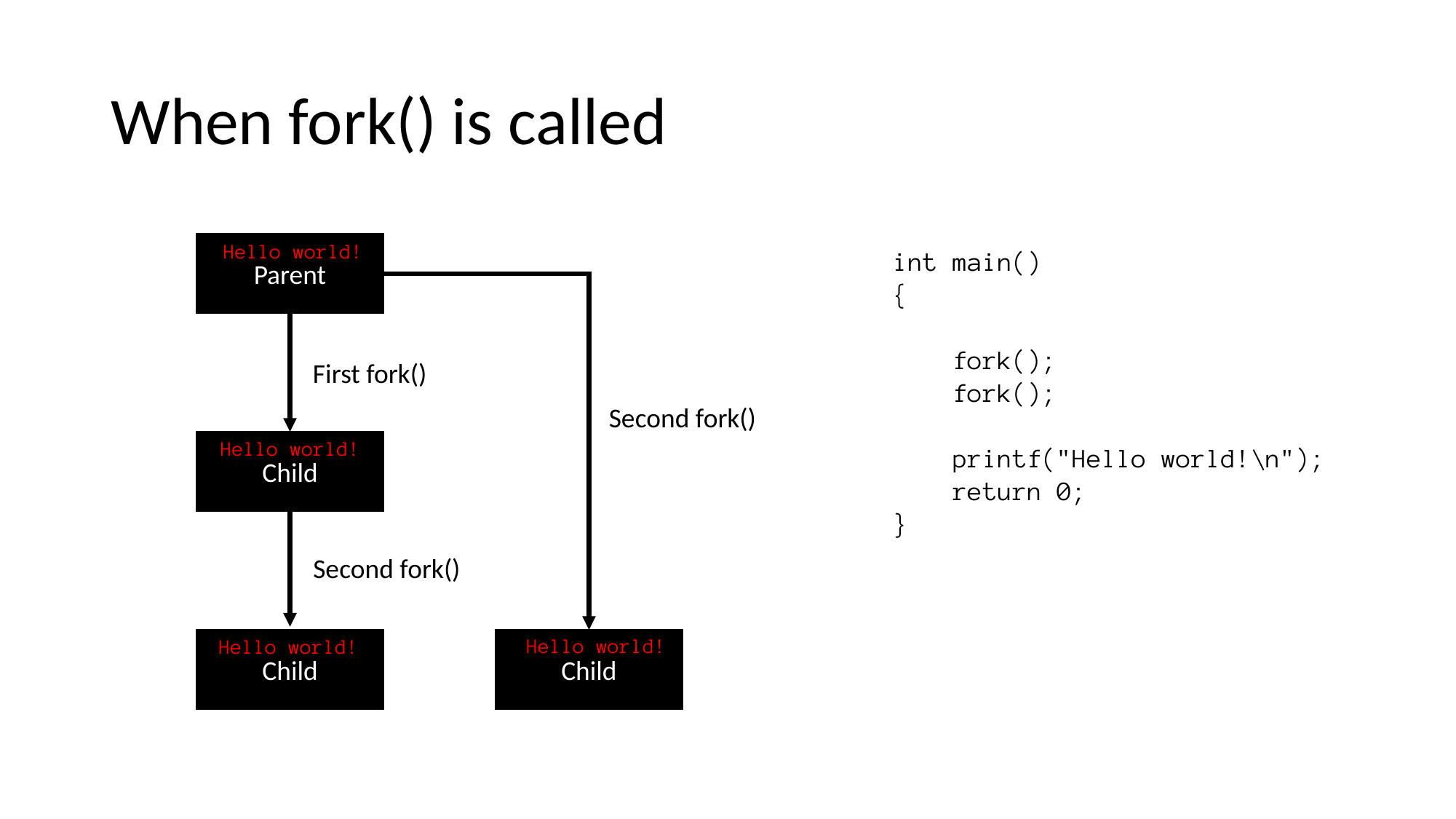

# When fork() is called
Hello world!
Parent
int main()
{

    fork();
    fork();

    printf("Hello world!\n");
    return 0;
}

First fork()
Second fork()
Hello world!
Child
Second fork()
Hello world!
Hello world!
Child
Child